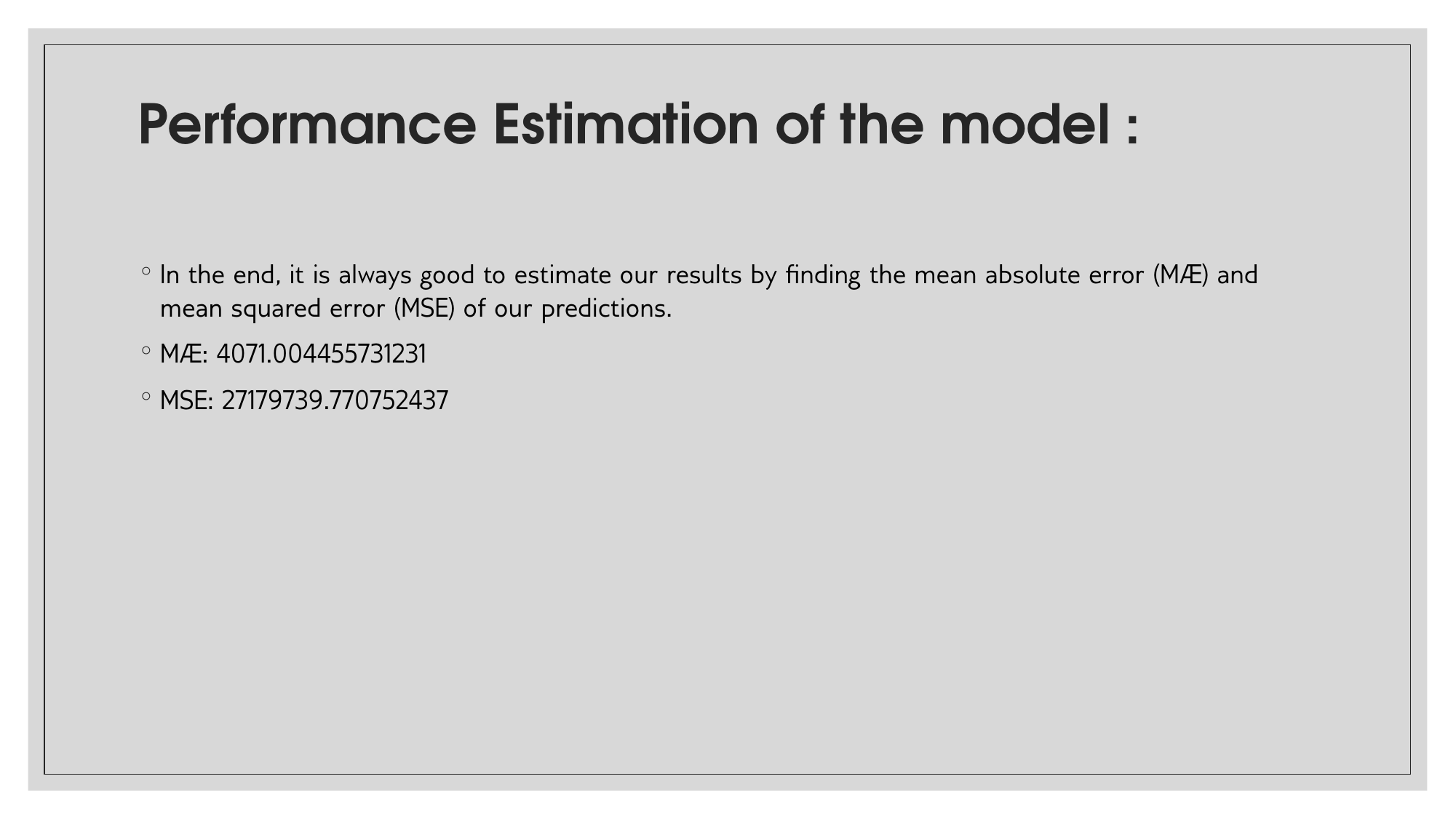

# Performance Estimation of the model :
In the end, it is always good to estimate our results by finding the mean absolute error (MAE) and mean squared error (MSE) of our predictions.
MAE: 4071.004455731231
MSE: 27179739.770752437